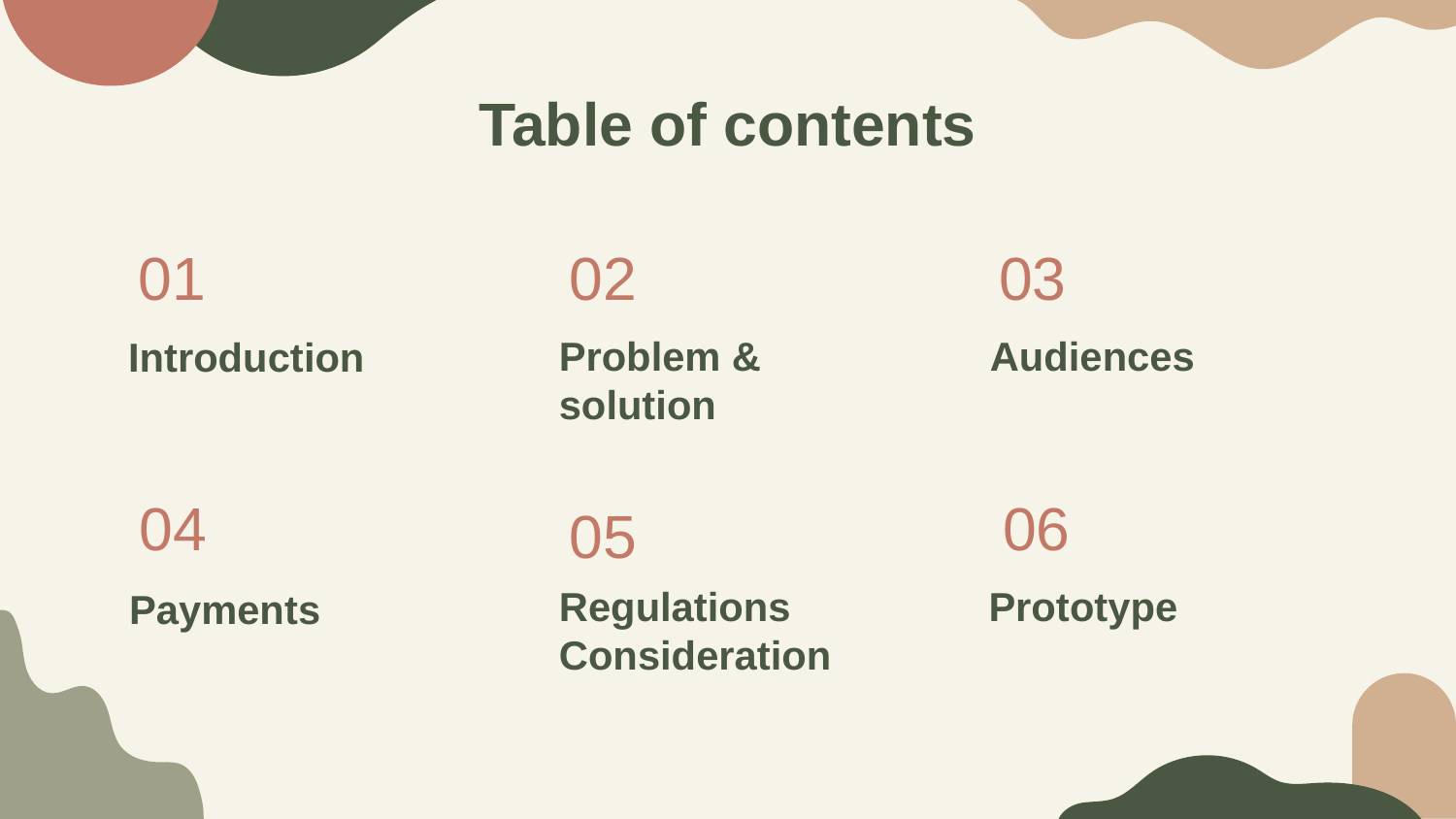

# Table of contents
03
01
02
Problem & solution
Audiences
Introduction
04
06
05
Regulations
Consideration
Prototype
Payments